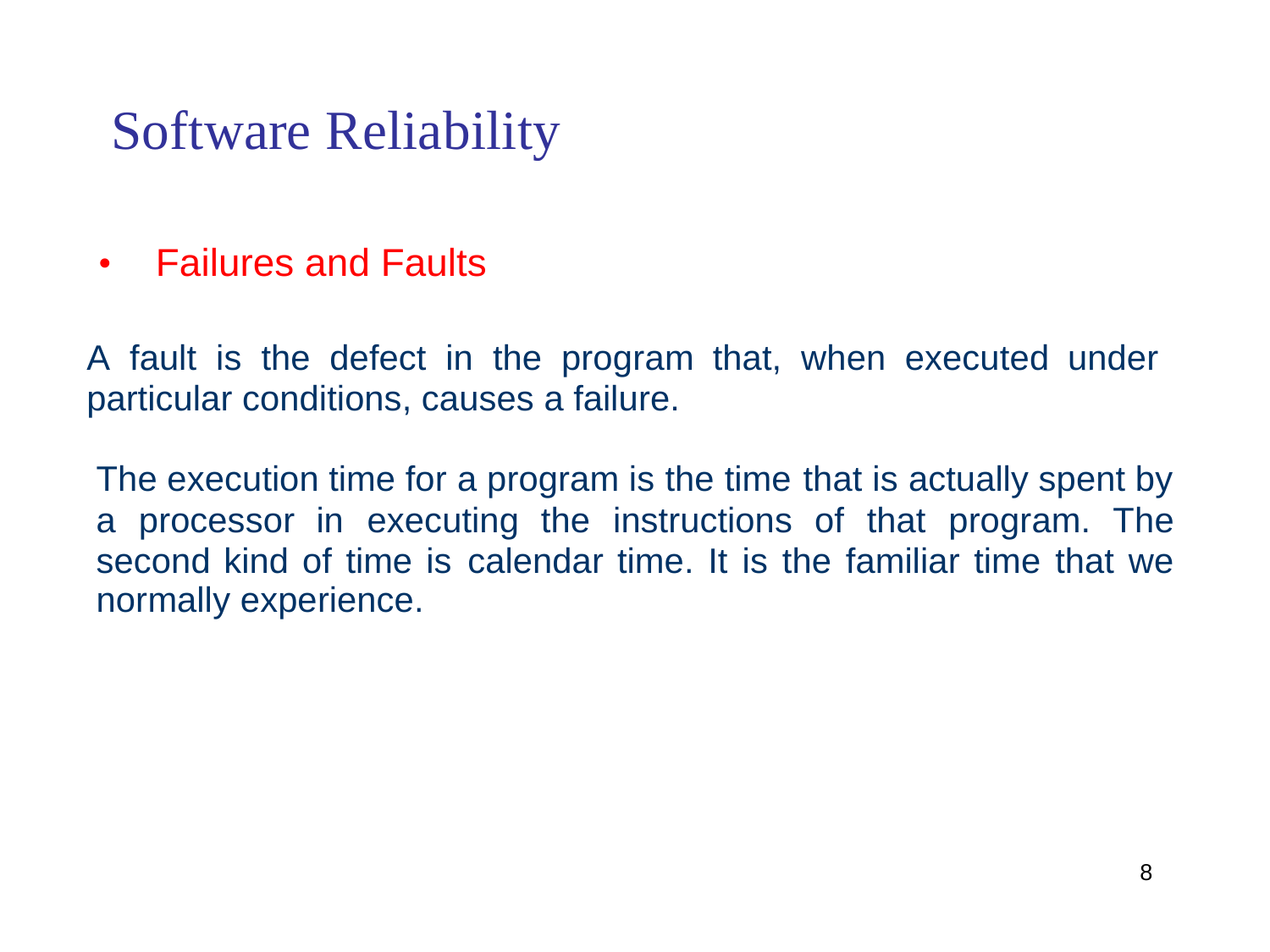

Software Reliability
•
Failures and Faults
A
fault
is
the
defect
in
the
program
that,
when
executed
under
particular conditions, causes a failure.
The execution time for a program is the time
that is actually spent by
a
processor  in
executing
the
instructions
of
that
program.
The
second kind of time is
normally experience.
calendar
time.
It
is
the
familiar
time
that
we
8